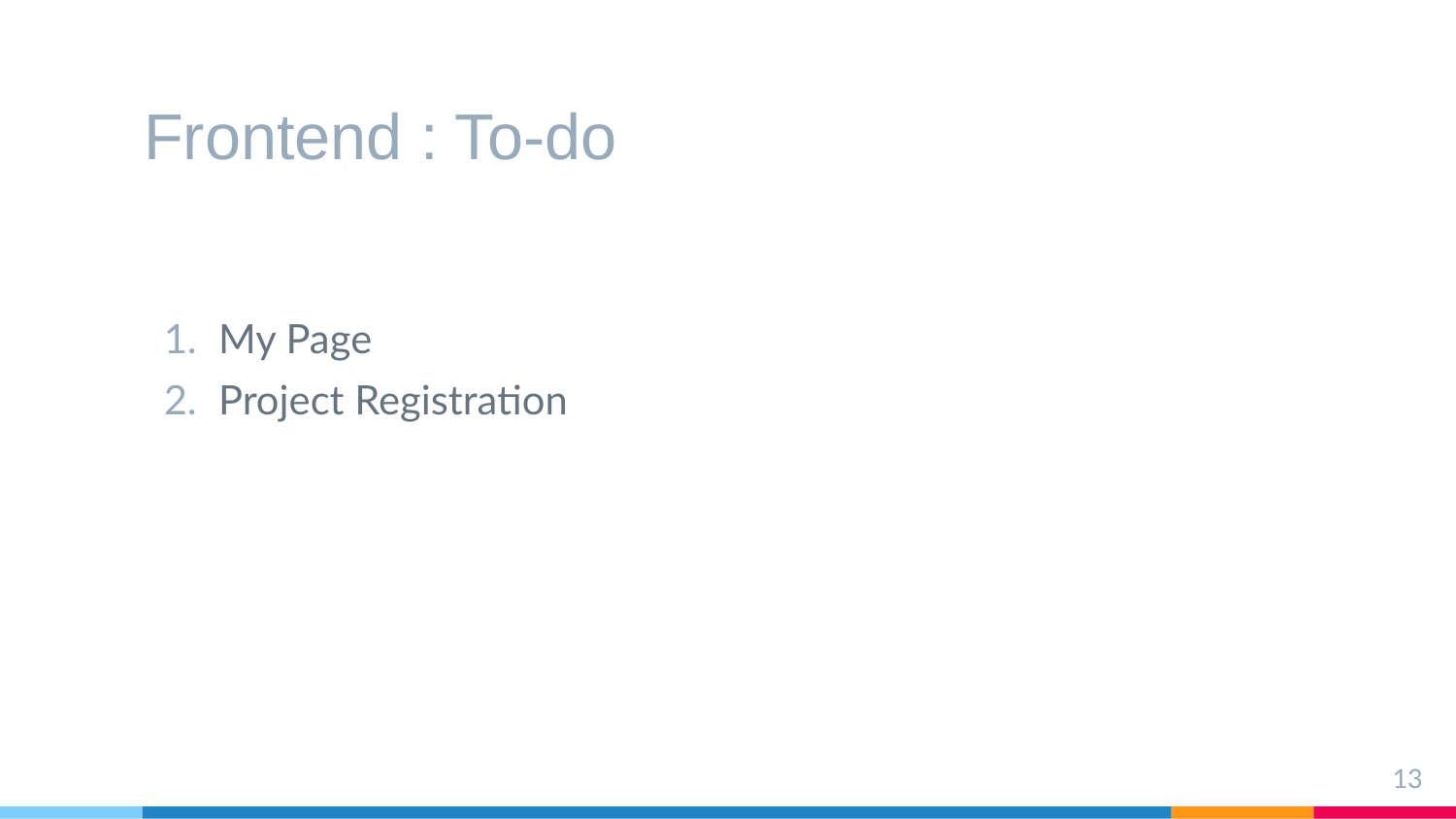

# Frontend : To-do
My Page
Project Registration
13